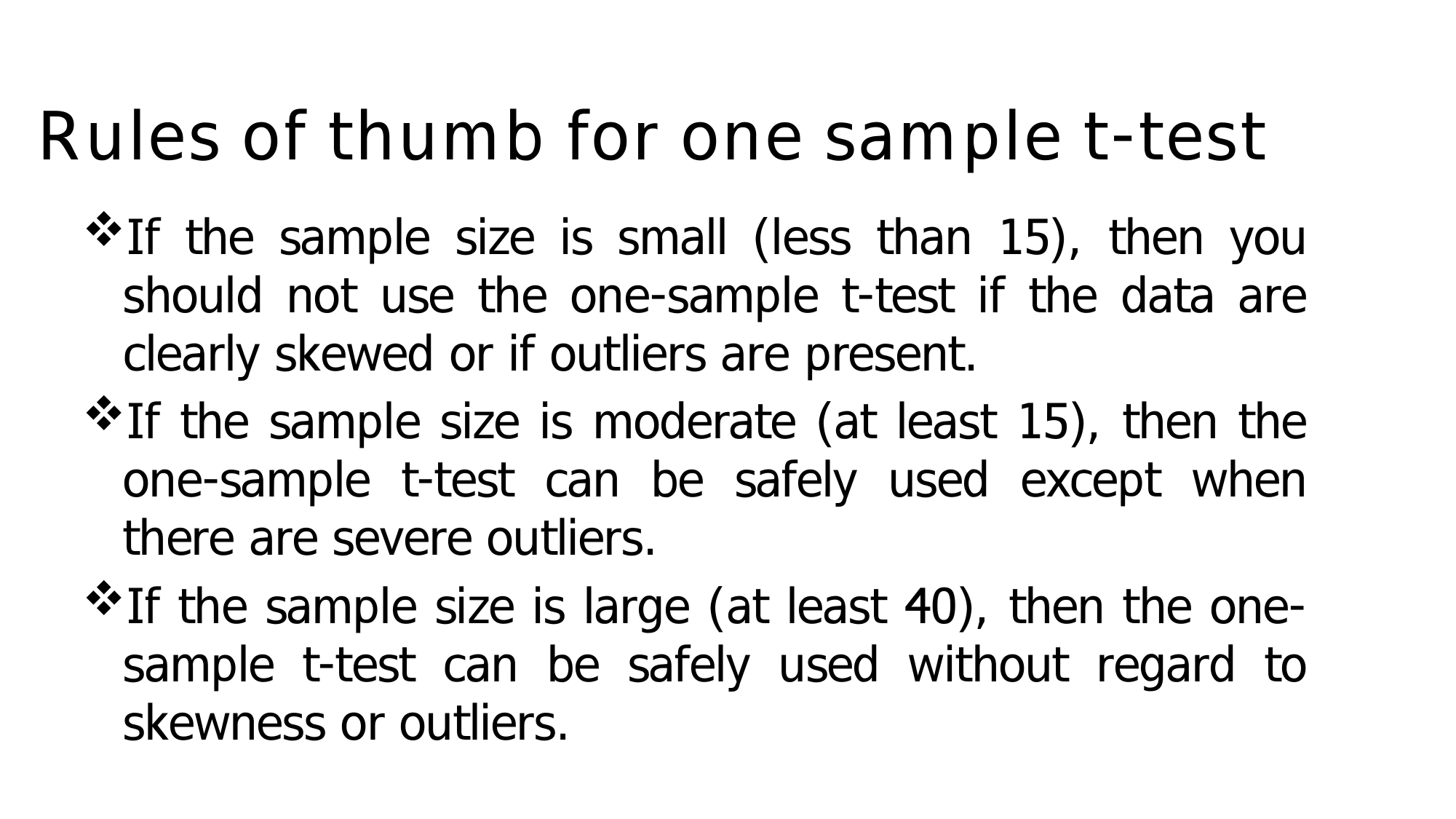

# Rules of thumb for one sample t-test
If the sample size is small (less than 15), then you should not use the one-sample t-test if the data are clearly skewed or if outliers are present.
If the sample size is moderate (at least 15), then the one-sample t-test can be safely used except when there are severe outliers.
If the sample size is large (at least 40), then the one-sample t-test can be safely used without regard to skewness or outliers.